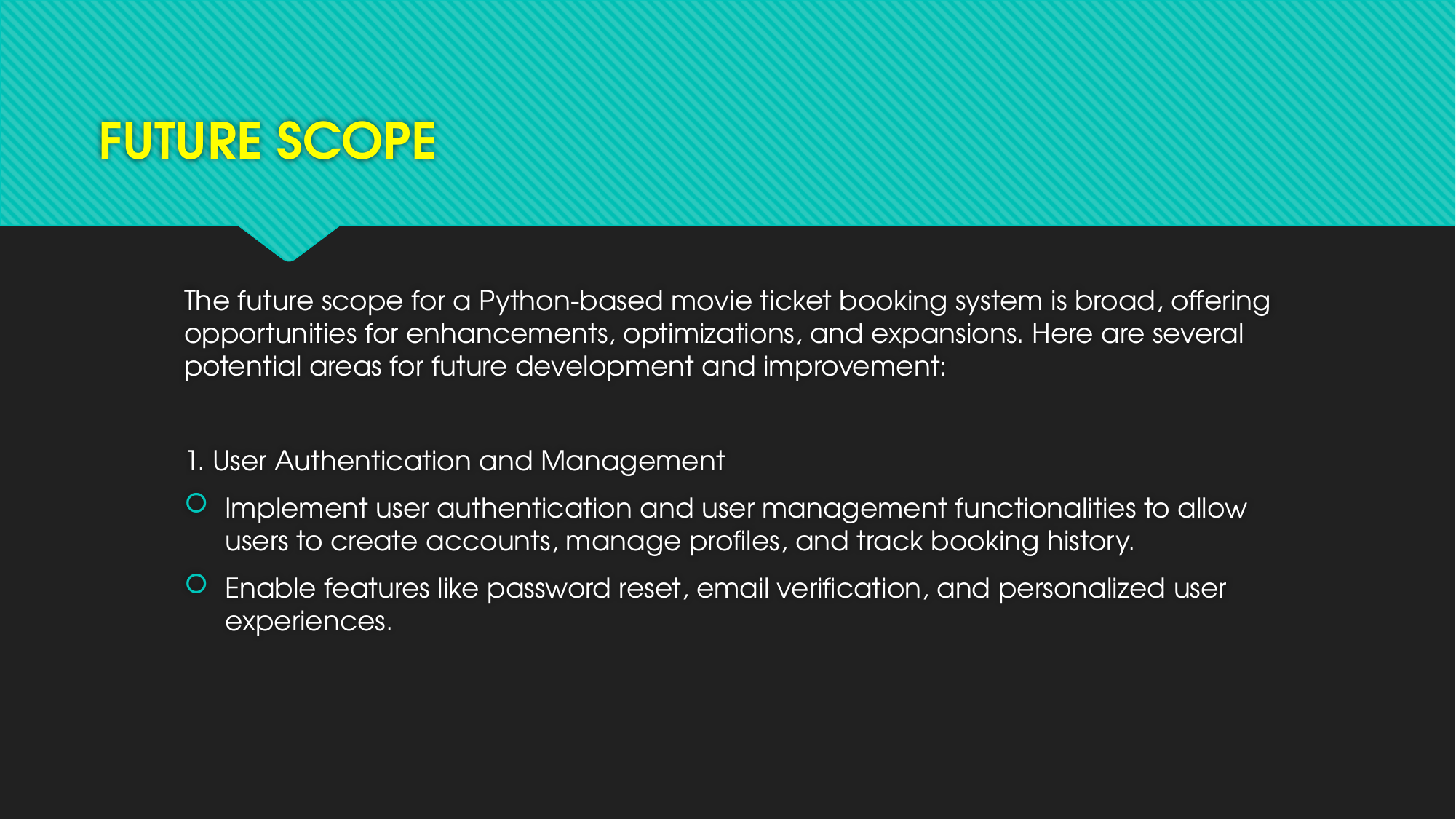

# FUTURE SCOPE
The future scope for a Python-based movie ticket booking system is broad, offering opportunities for enhancements, optimizations, and expansions. Here are several potential areas for future development and improvement:

1. User Authentication and Management
Implement user authentication and user management functionalities to allow users to create accounts, manage profiles, and track booking history.
Enable features like password reset, email verification, and personalized user experiences.